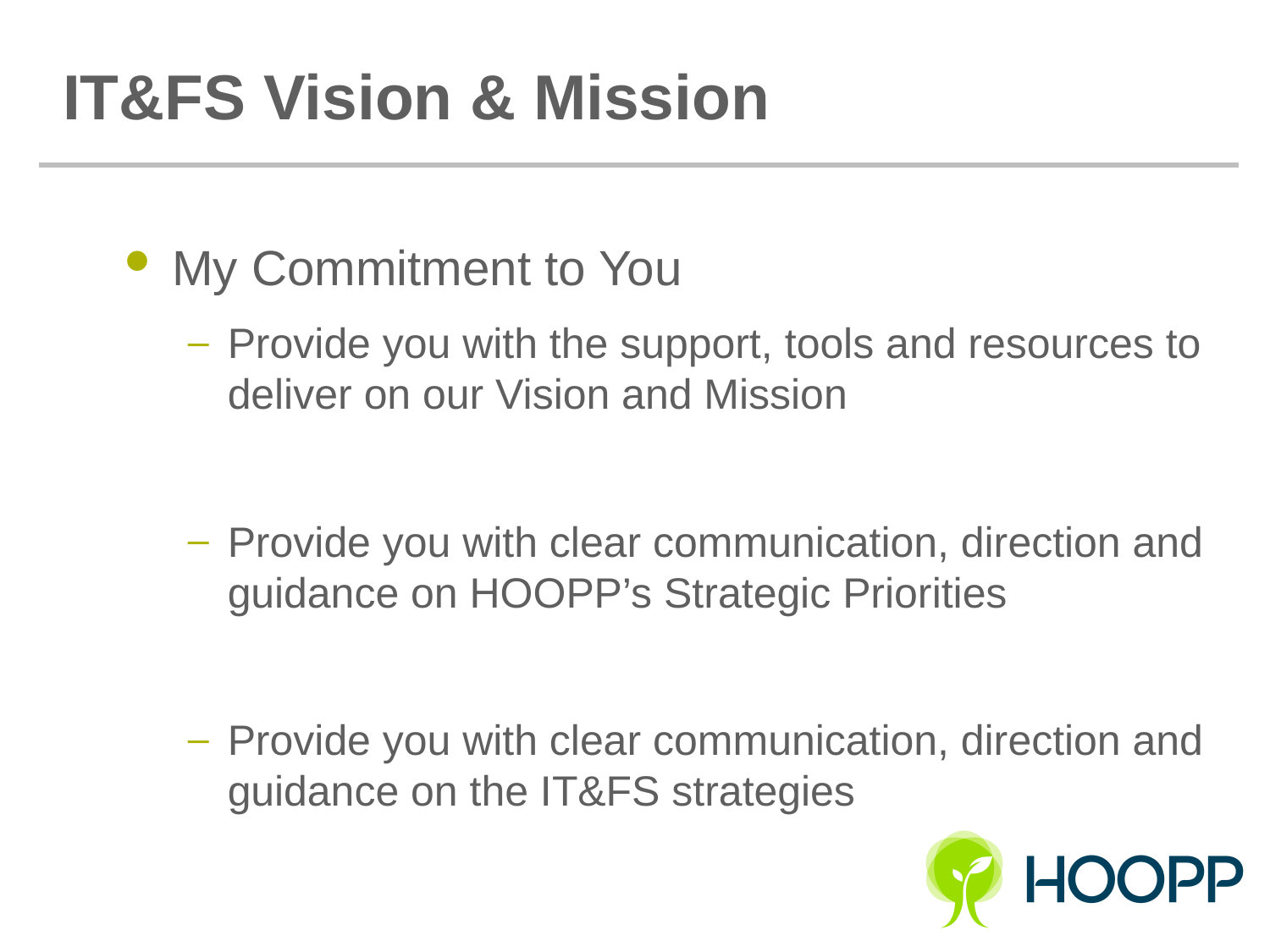

# IT&FS Vision & Mission
My Commitment to You
Provide you with the support, tools and resources to deliver on our Vision and Mission

Provide you with clear communication, direction and guidance on HOOPP’s Strategic Priorities

Provide you with clear communication, direction and guidance on the IT&FS strategies